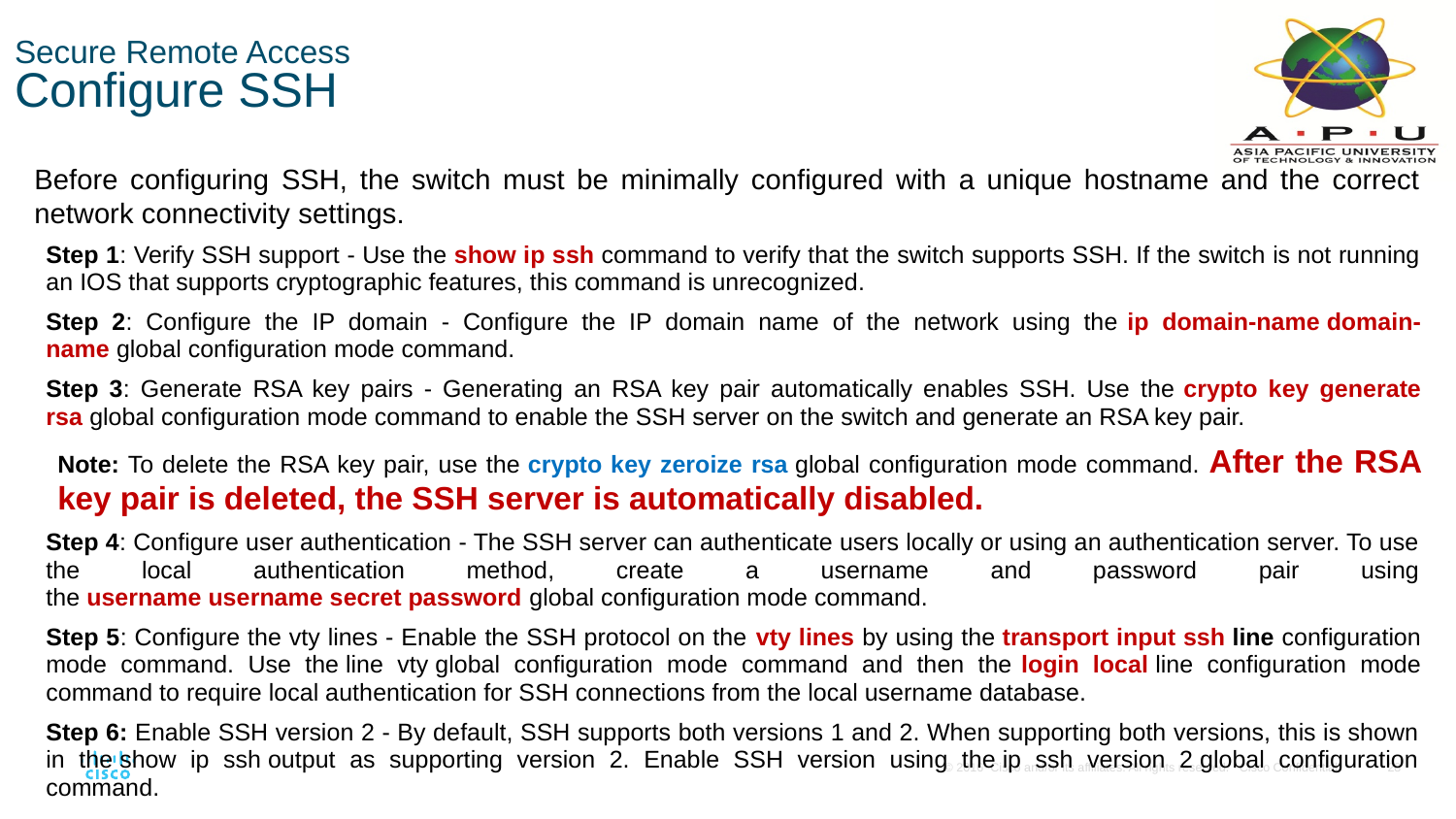

# Secure Remote Access Configure SSH
Before configuring SSH, the switch must be minimally configured with a unique hostname and the correct network connectivity settings.
Step 1: Verify SSH support - Use the show ip ssh command to verify that the switch supports SSH. If the switch is not running an IOS that supports cryptographic features, this command is unrecognized.
Step 2: Configure the IP domain - Configure the IP domain name of the network using the ip domain-name domain-name global configuration mode command.
Step 3: Generate RSA key pairs - Generating an RSA key pair automatically enables SSH. Use the crypto key generate rsa global configuration mode command to enable the SSH server on the switch and generate an RSA key pair.
Note: To delete the RSA key pair, use the crypto key zeroize rsa global configuration mode command. After the RSA key pair is deleted, the SSH server is automatically disabled.
Step 4: Configure user authentication - The SSH server can authenticate users locally or using an authentication server. To use the local authentication method, create a username and password pair using the username username secret password global configuration mode command.
Step 5: Configure the vty lines - Enable the SSH protocol on the vty lines by using the transport input ssh line configuration mode command. Use the line vty global configuration mode command and then the login local line configuration mode command to require local authentication for SSH connections from the local username database.
Step 6: Enable SSH version 2 - By default, SSH supports both versions 1 and 2. When supporting both versions, this is shown in the show ip ssh output as supporting version 2. Enable SSH version using the ip ssh version 2 global configuration command.